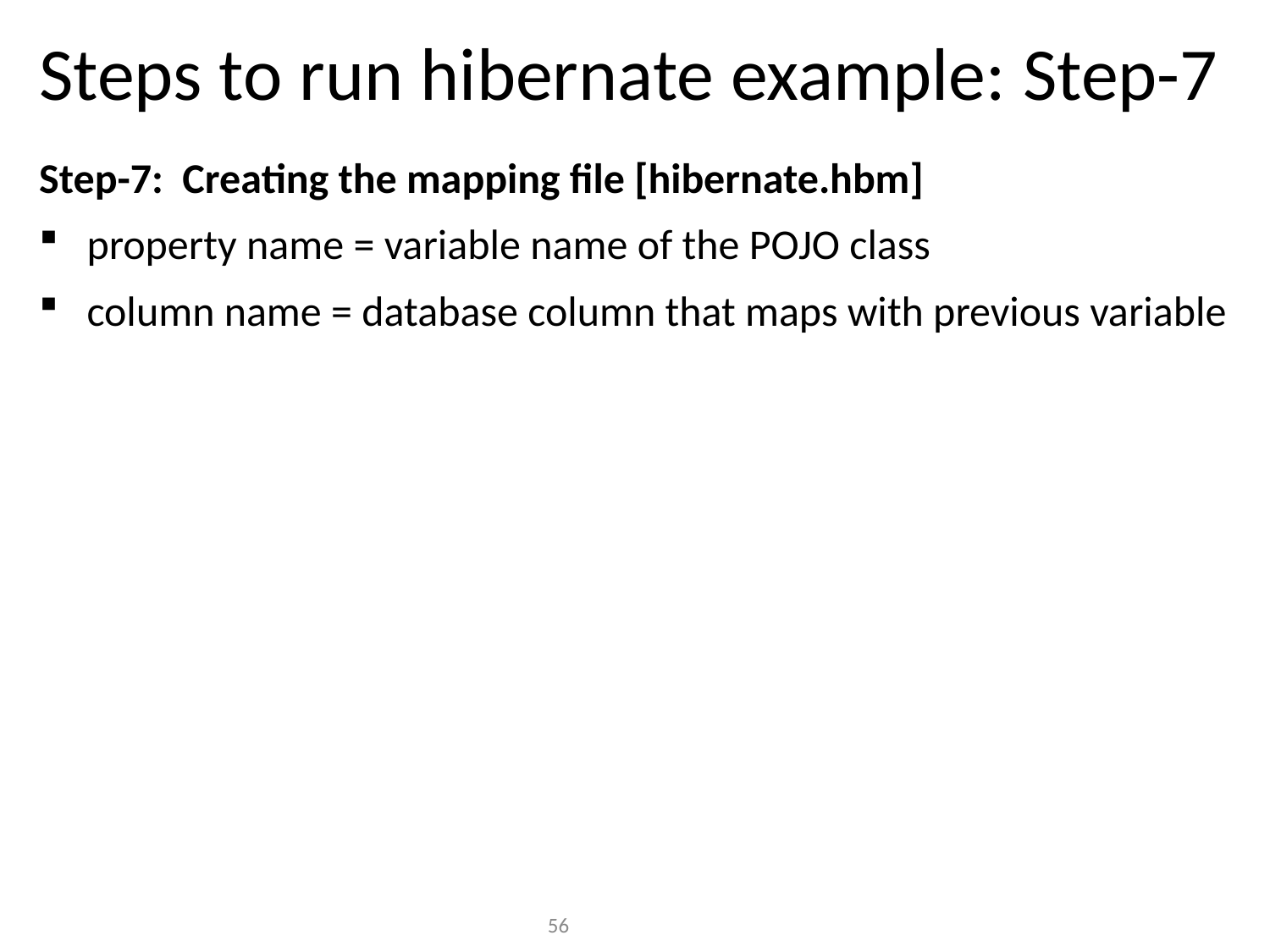

# Steps to run hibernate example: Step-7
Step-7:  Creating the mapping file [hibernate.hbm]
property name = variable name of the POJO class
column name = database column that maps with previous variable
56